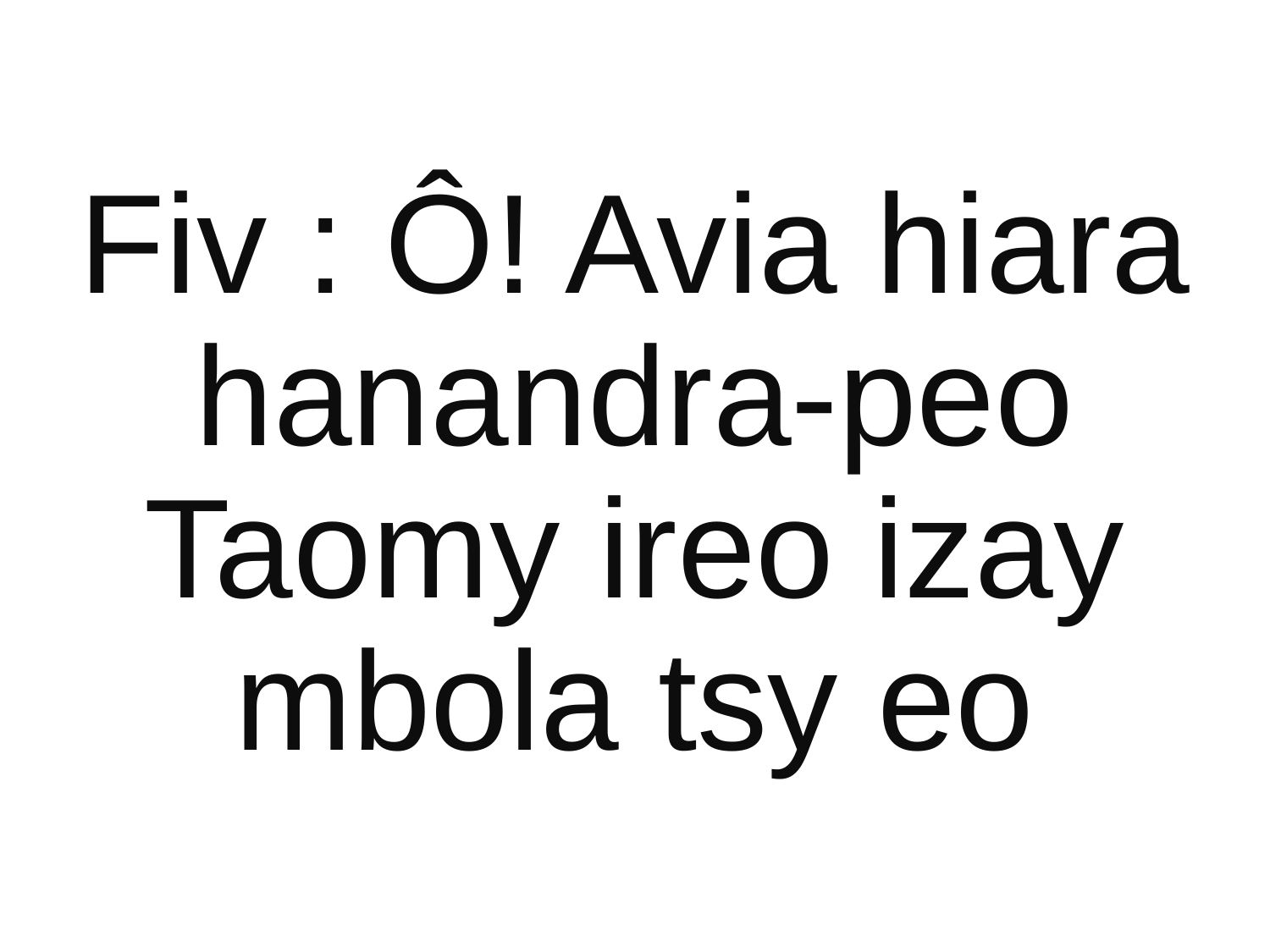

Fiv : Ô! Avia hiara hanandra-peo
Taomy ireo izay mbola tsy eo